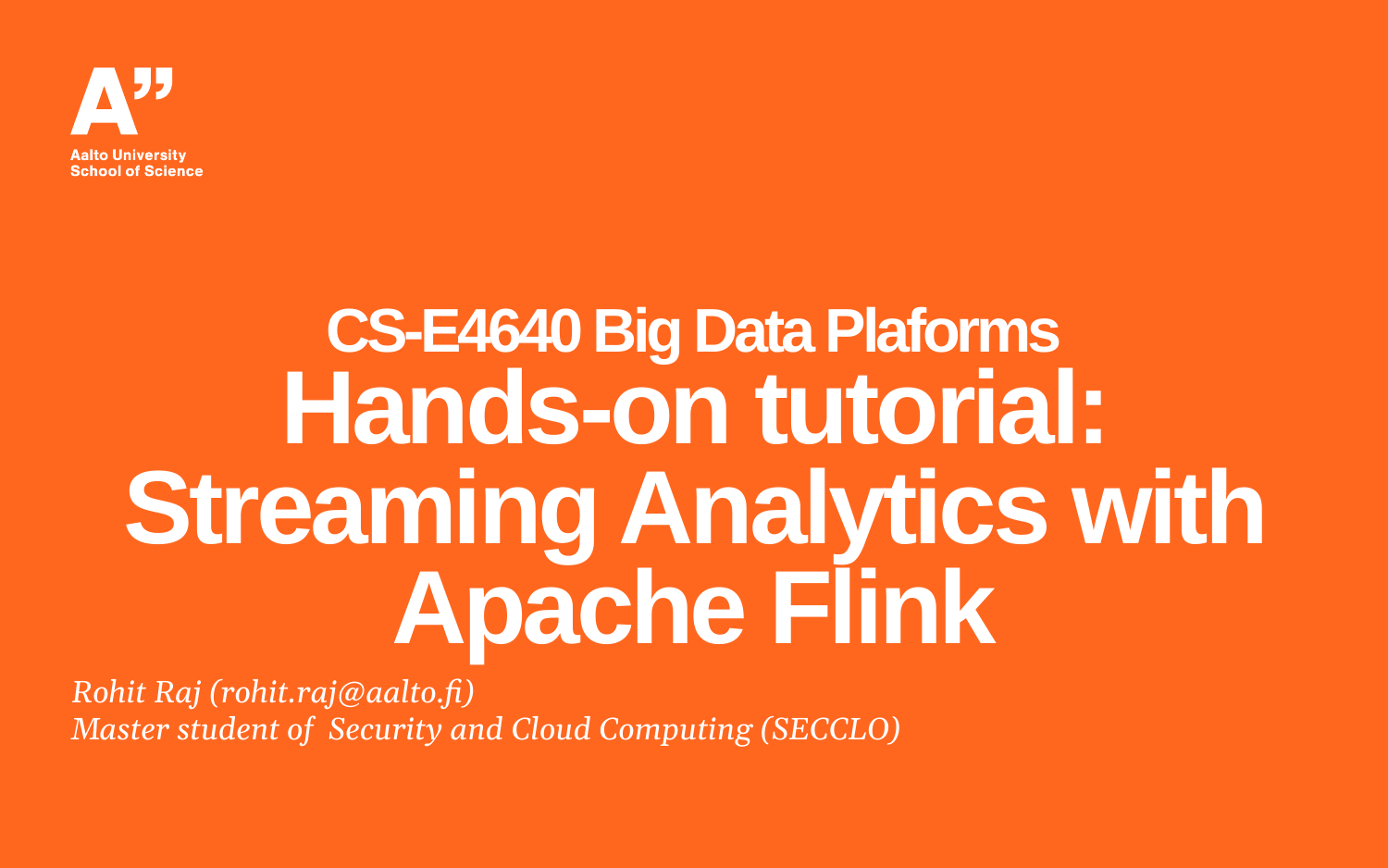

# CS-E4640 Big Data Plaforms Hands-on tutorial: Streaming Analytics with Apache Flink
Rohit Raj (rohit.raj@aalto.fi)
Master student of  Security and Cloud Computing (SECCLO)